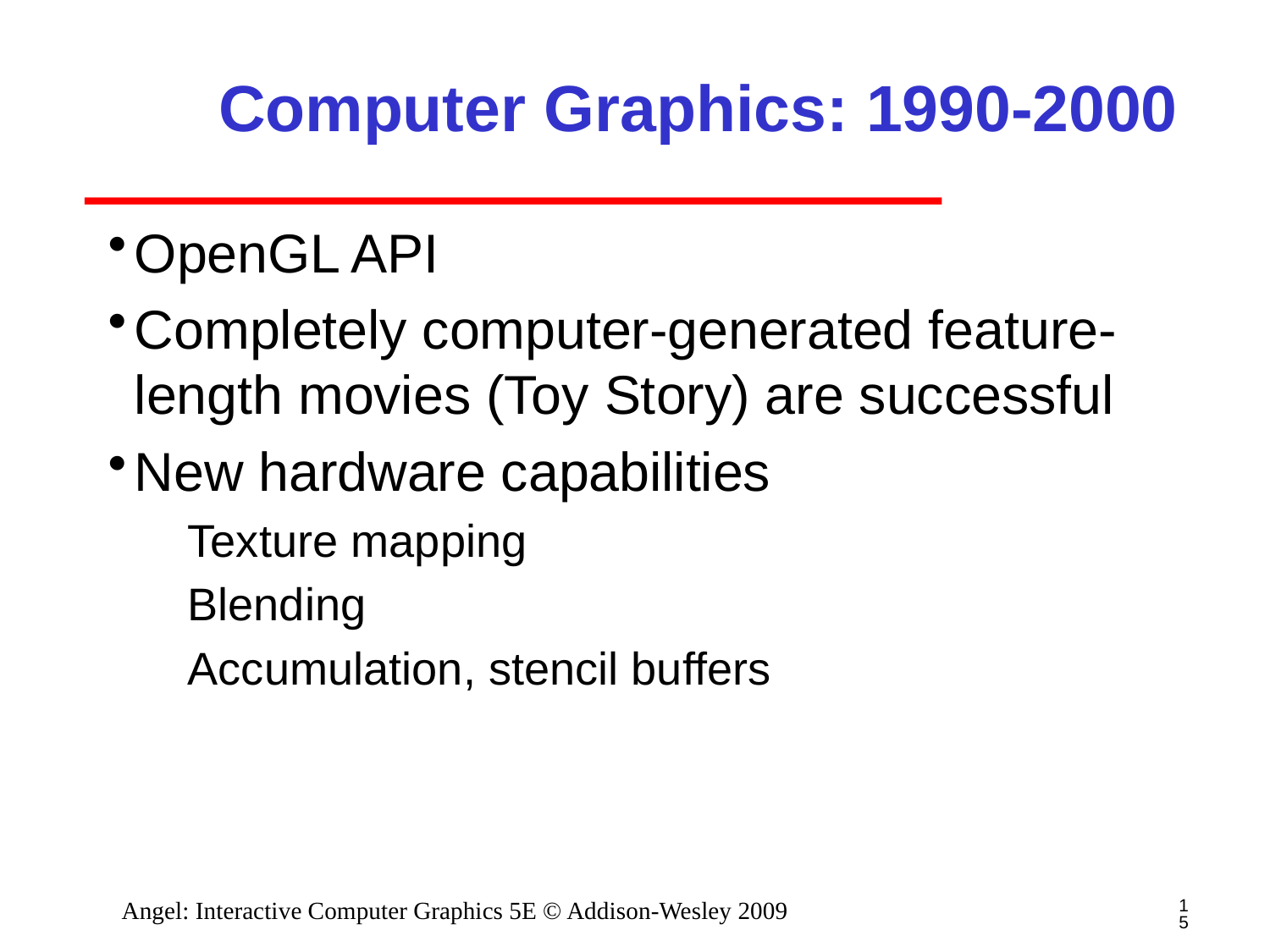

# Computer Graphics: 1990-2000
OpenGL API
Completely computer-generated feature-length movies (Toy Story) are successful
New hardware capabilities
Texture mapping
Blending
Accumulation, stencil buffers
15
Angel: Interactive Computer Graphics 5E © Addison-Wesley 2009